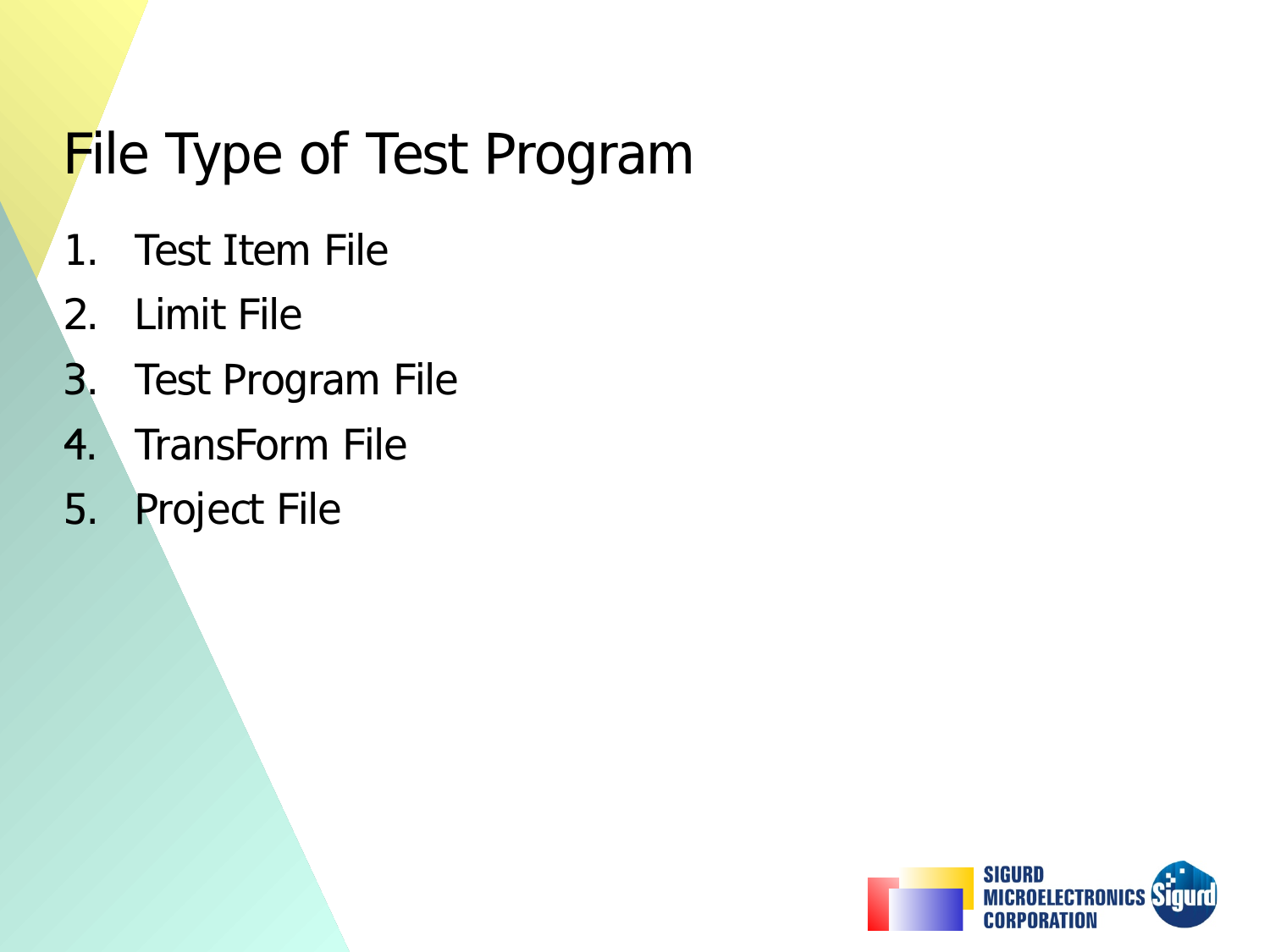

File Type of Test Program
Test Item File
Limit File
Test Program File
TransForm File
Project File